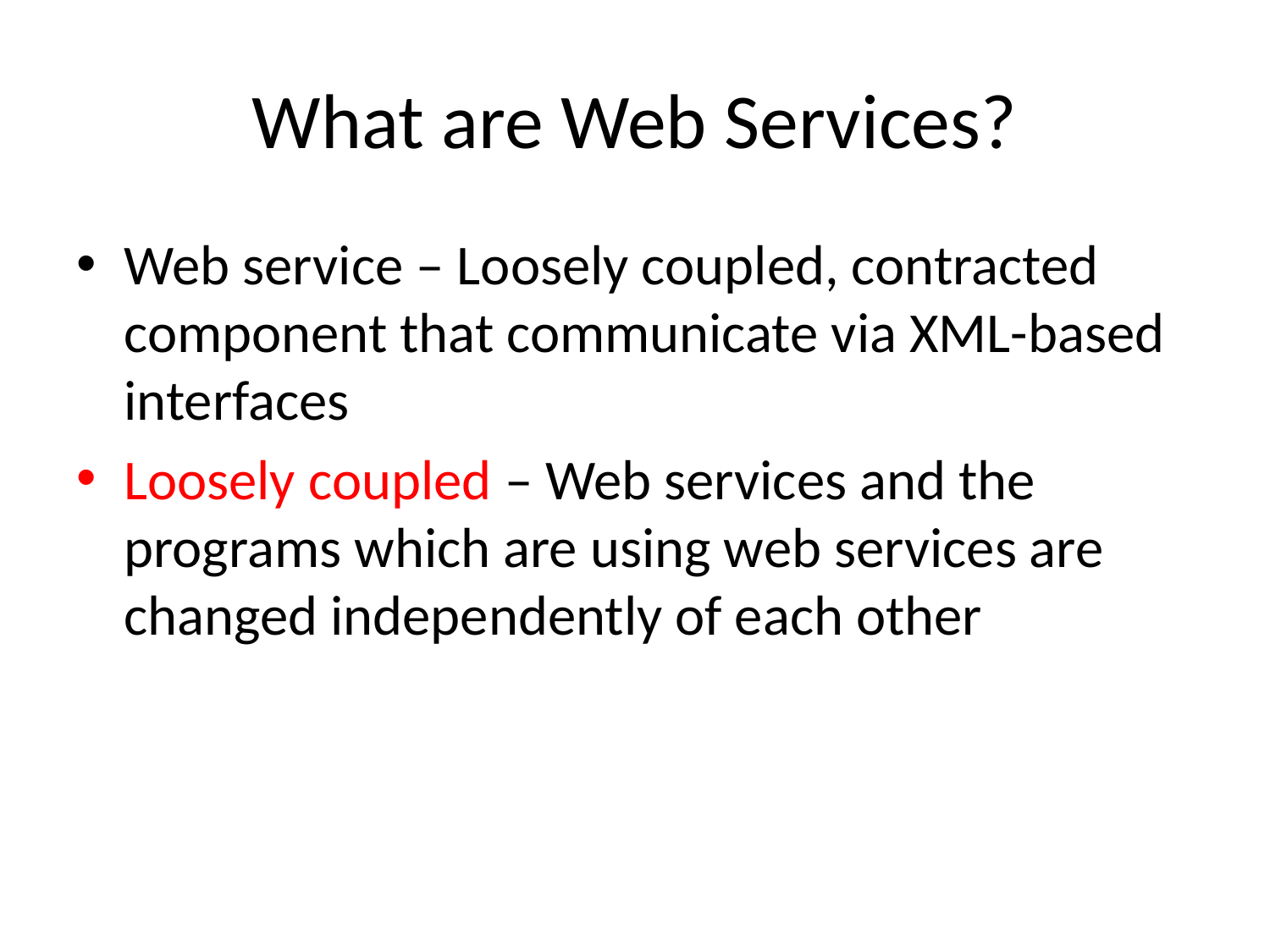

# What are Web Services?
Web service – Loosely coupled, contracted component that communicate via XML-based interfaces
Loosely coupled – Web services and the programs which are using web services are changed independently of each other